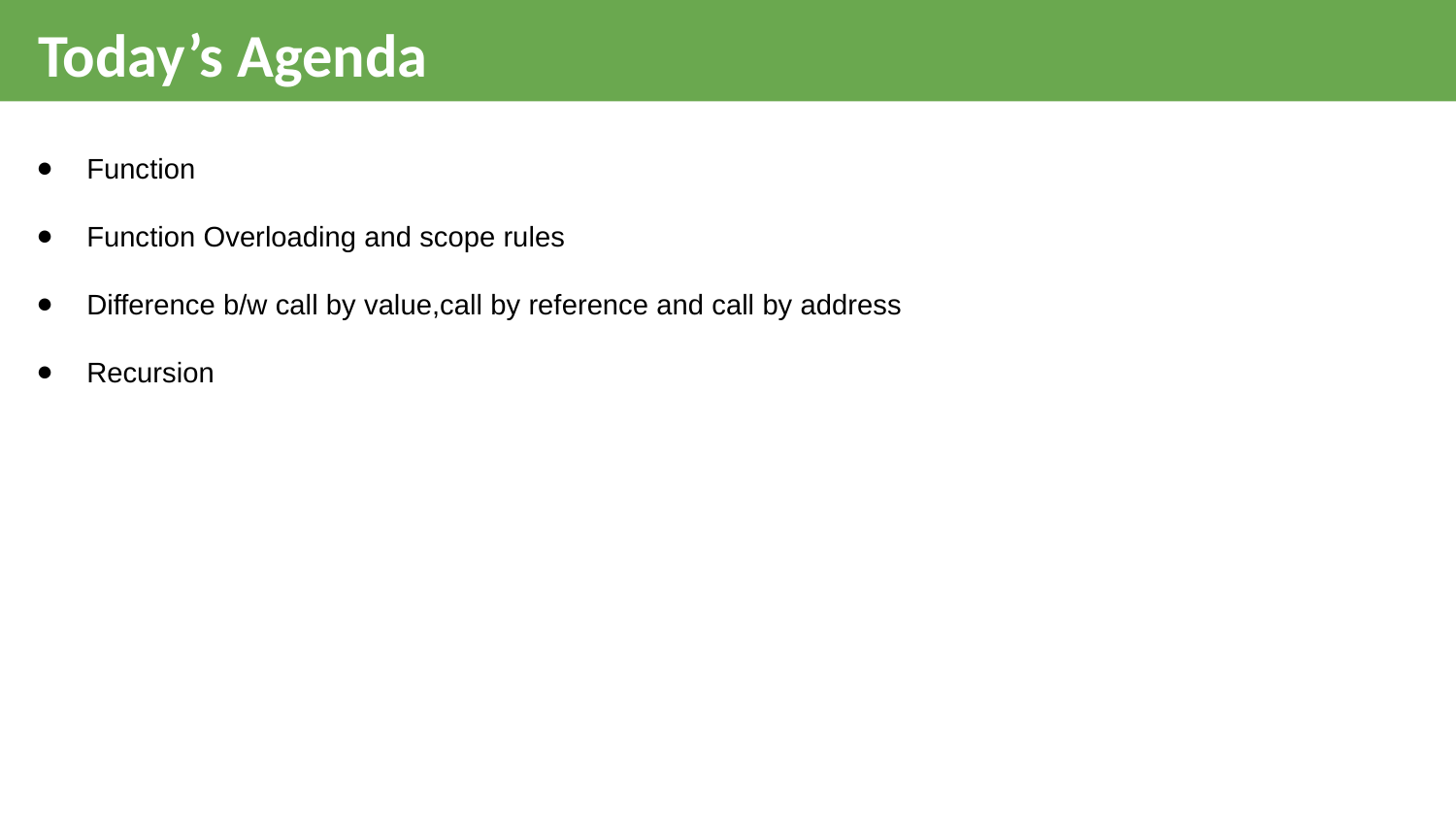

Today’s Agenda
Function
Function Overloading and scope rules
Difference b/w call by value,call by reference and call by address
Recursion